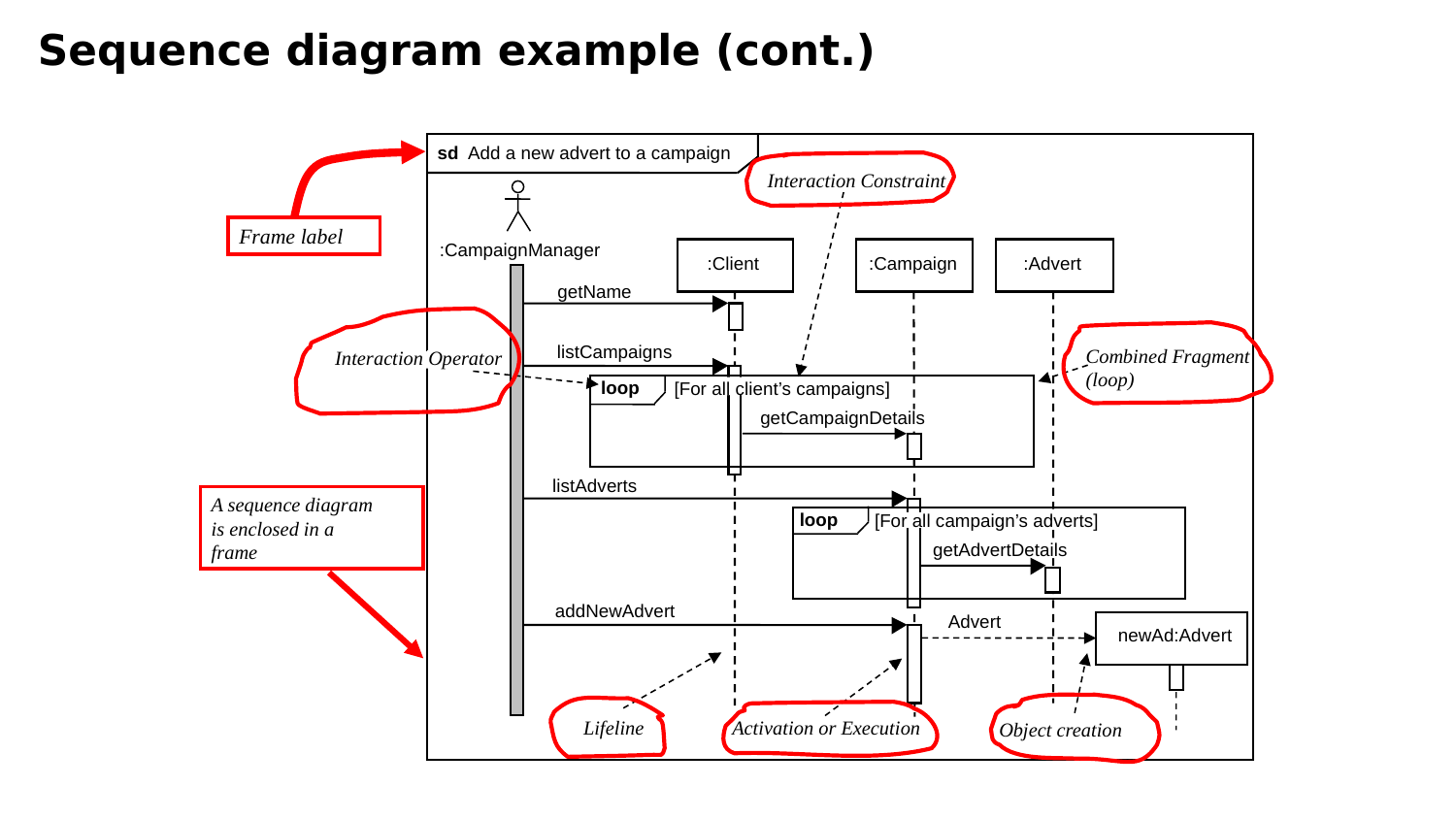

Sequence diagram example (cont.)

sd  Add a new advert to a campaign
Interaction Constraint

:CampaignManager

:Client

:Campaign

:Advert

getName

listCampaigns
Combined Fragment
(loop)
Interaction Operator

loop

[For all client’s campaigns]

getCampaignDetails

listAdverts

loop
[For all campaign’s adverts]

getAdvertDetails

addNewAdvert

Advert

newAd:Advert

Lifeline
Activation or Execution
Object creation

Frame label

A sequence diagram
is enclosed in a
frame